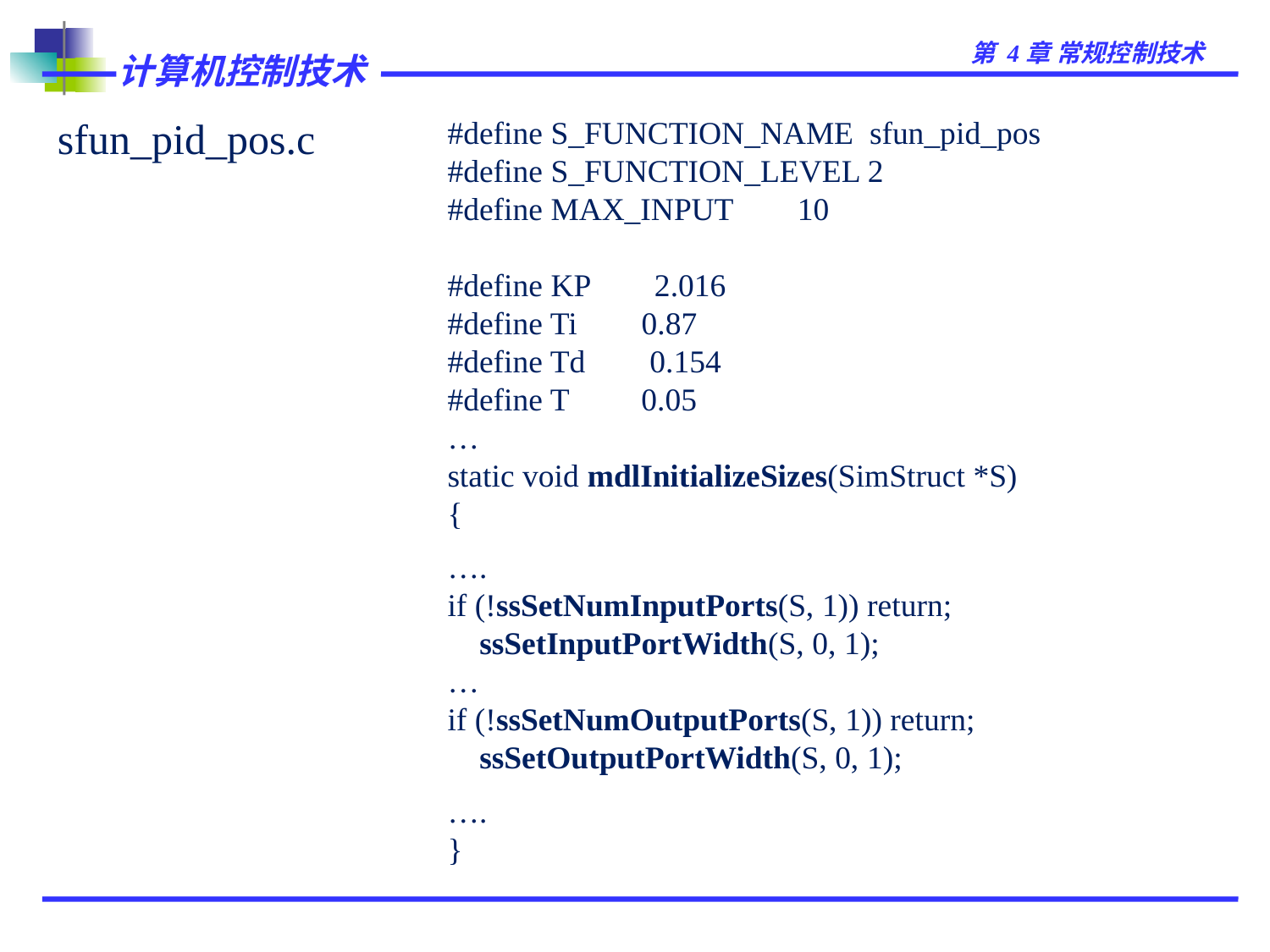

sfun_pid_pos.c
#define S_FUNCTION_NAME  sfun_pid_pos
#define S_FUNCTION_LEVEL 2
#define MAX_INPUT        10

#define KP        2.016
#define Ti        0.87
#define Td        0.154
#define T         0.05
…
static void mdlInitializeSizes(SimStruct *S)
{
….
if (!ssSetNumInputPorts(S, 1)) return;
    ssSetInputPortWidth(S, 0, 1);
…
if (!ssSetNumOutputPorts(S, 1)) return;
    ssSetOutputPortWidth(S, 0, 1);
….
}